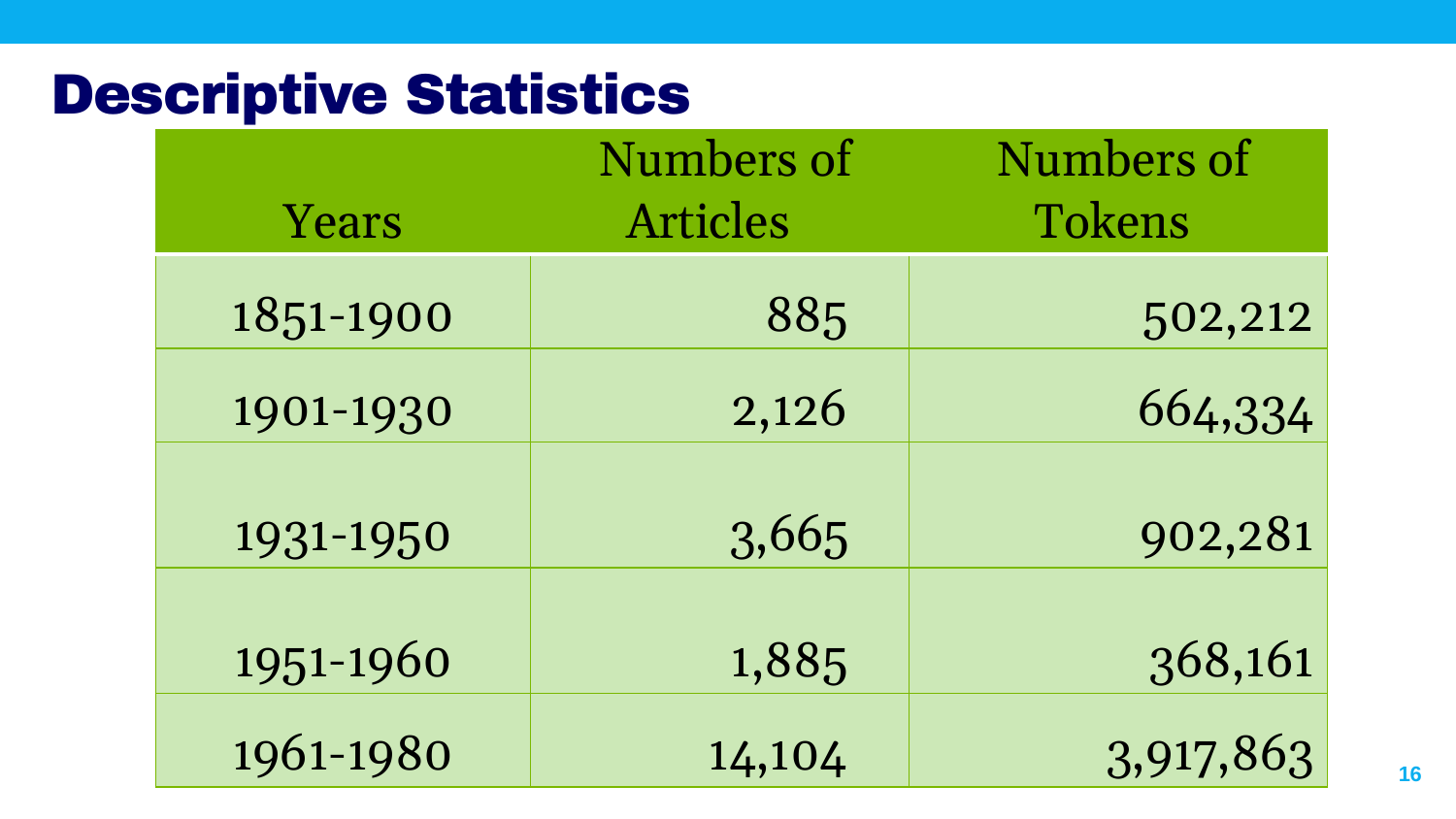

# Descriptive Statistics
| Years | Numbers of Articles | Numbers of Tokens |
| --- | --- | --- |
| 1851-1900 | 885 | 502,212 |
| 1901-1930 | 2,126 | 664,334 |
| 1931-1950 | 3,665 | 902,281 |
| 1951-1960 | 1,885 | 368,161 |
| 1961-1980 | 14,104 | 3,917,863 |

16